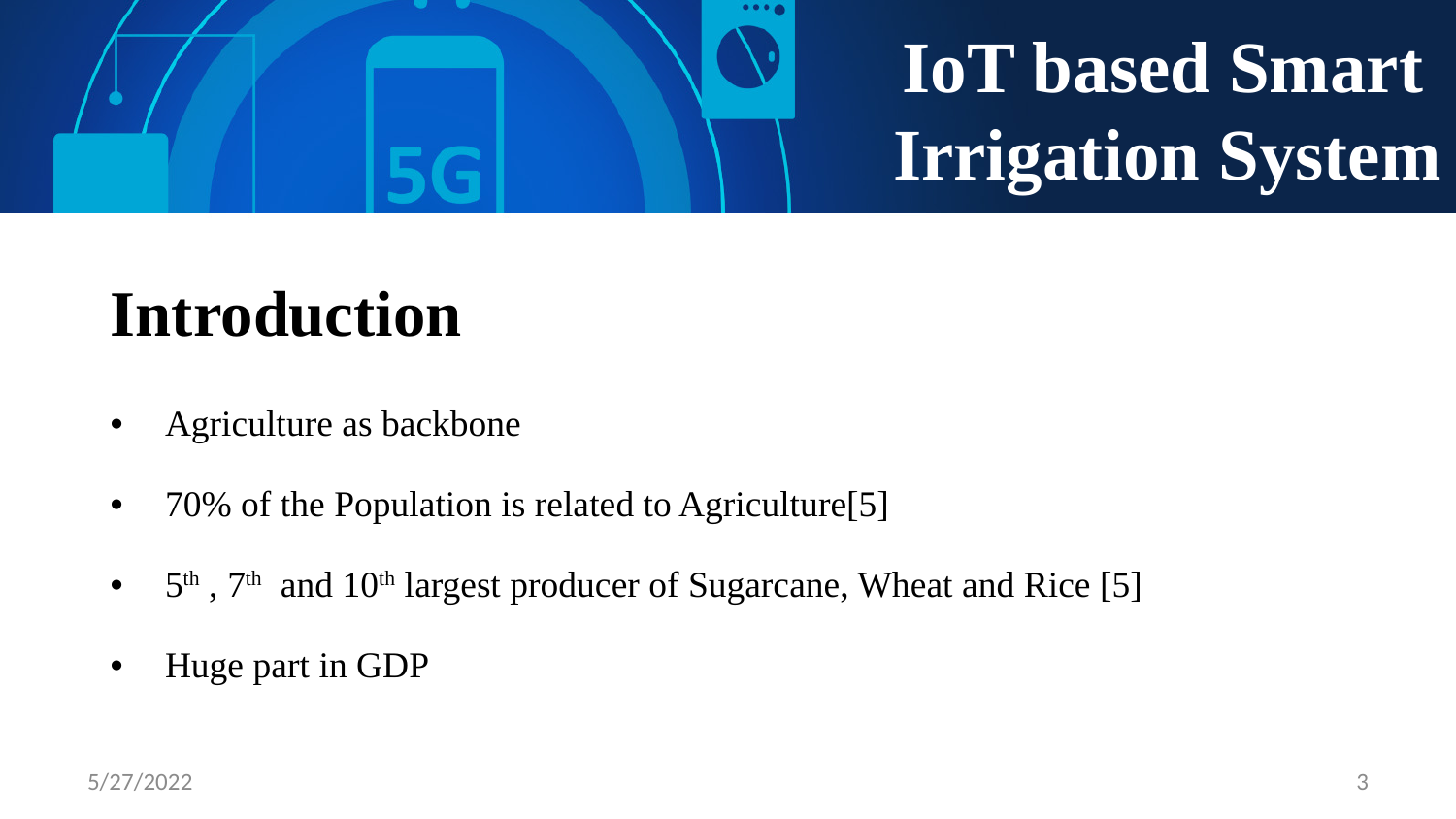

# IoT based Smart Irrigation System
| Introduction |
| --- |
| Agriculture as backbone 70% of the Population is related to Agriculture[5] 5th , 7th and 10th largest producer of Sugarcane, Wheat and Rice [5] Huge part in GDP |
| --- |
5/27/2022
3